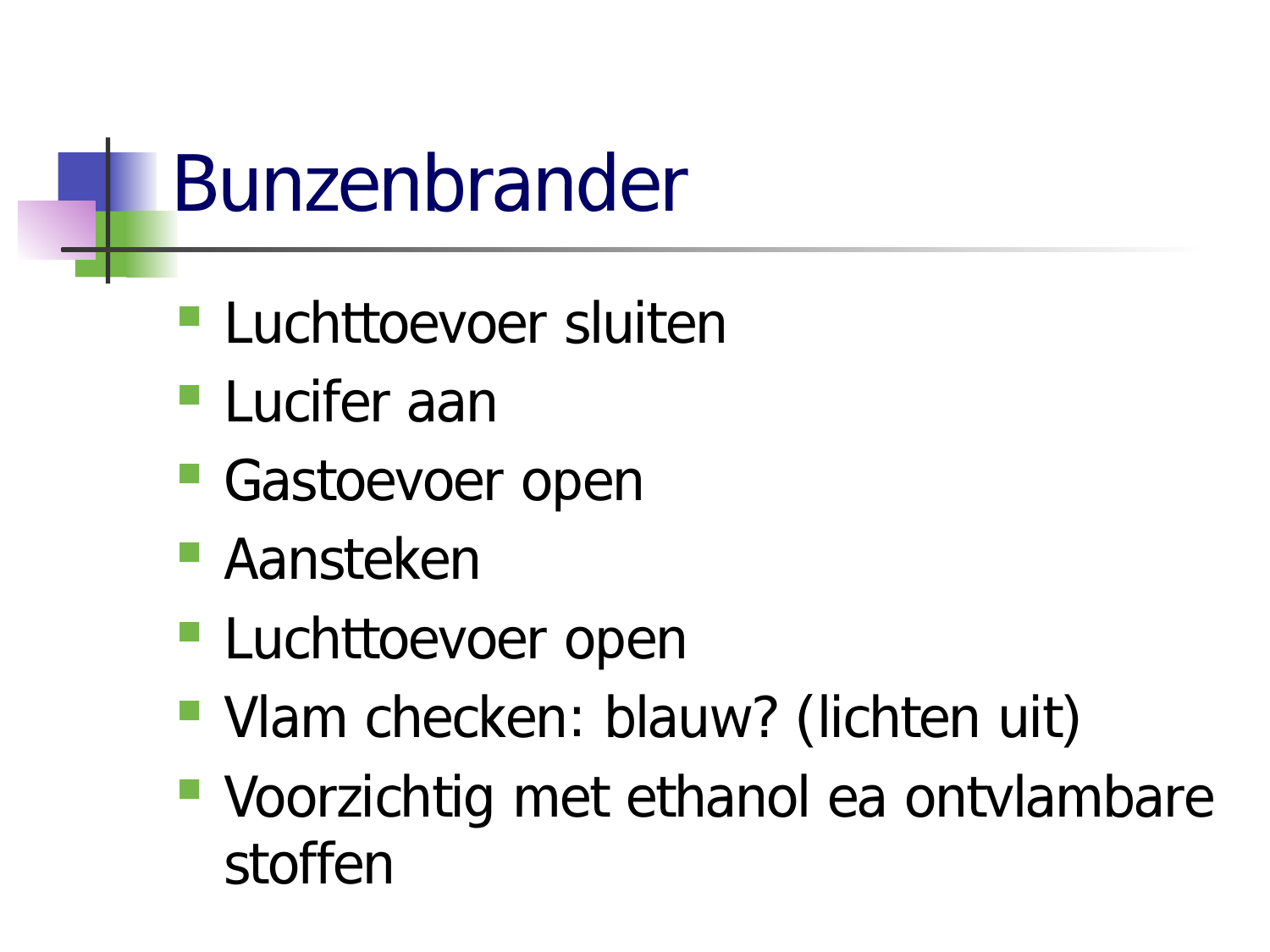

# Bunzenbrander
Luchttoevoer sluiten
Lucifer aan
Gastoevoer open
Aansteken
Luchttoevoer open
Vlam checken: blauw? (lichten uit)
Voorzichtig met ethanol ea ontvlambare stoffen